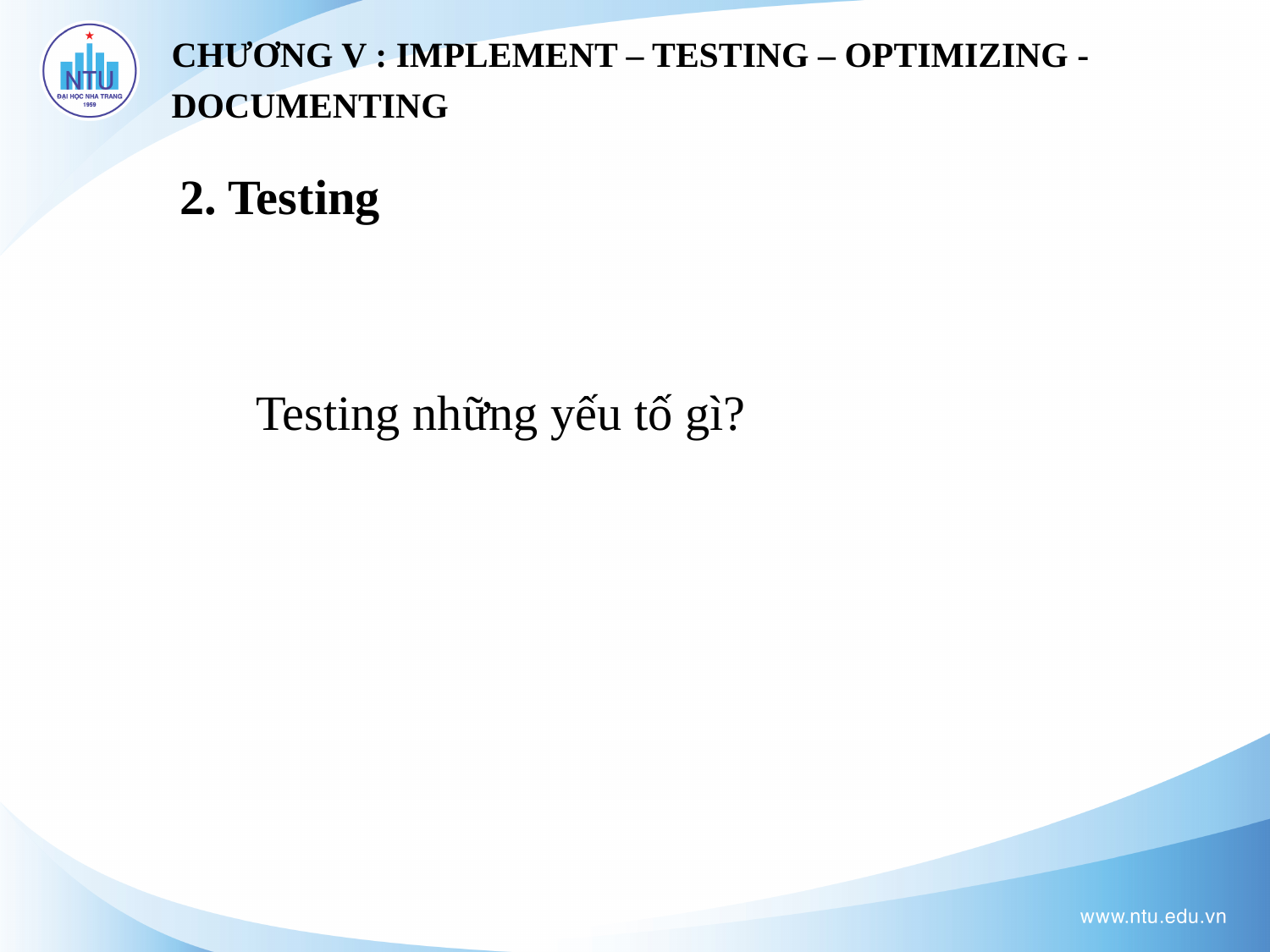

CHƯƠNG V : IMPLEMENT – TESTING – OPTIMIZING - DOCUMENTING
2. Testing
Testing những yếu tố gì?